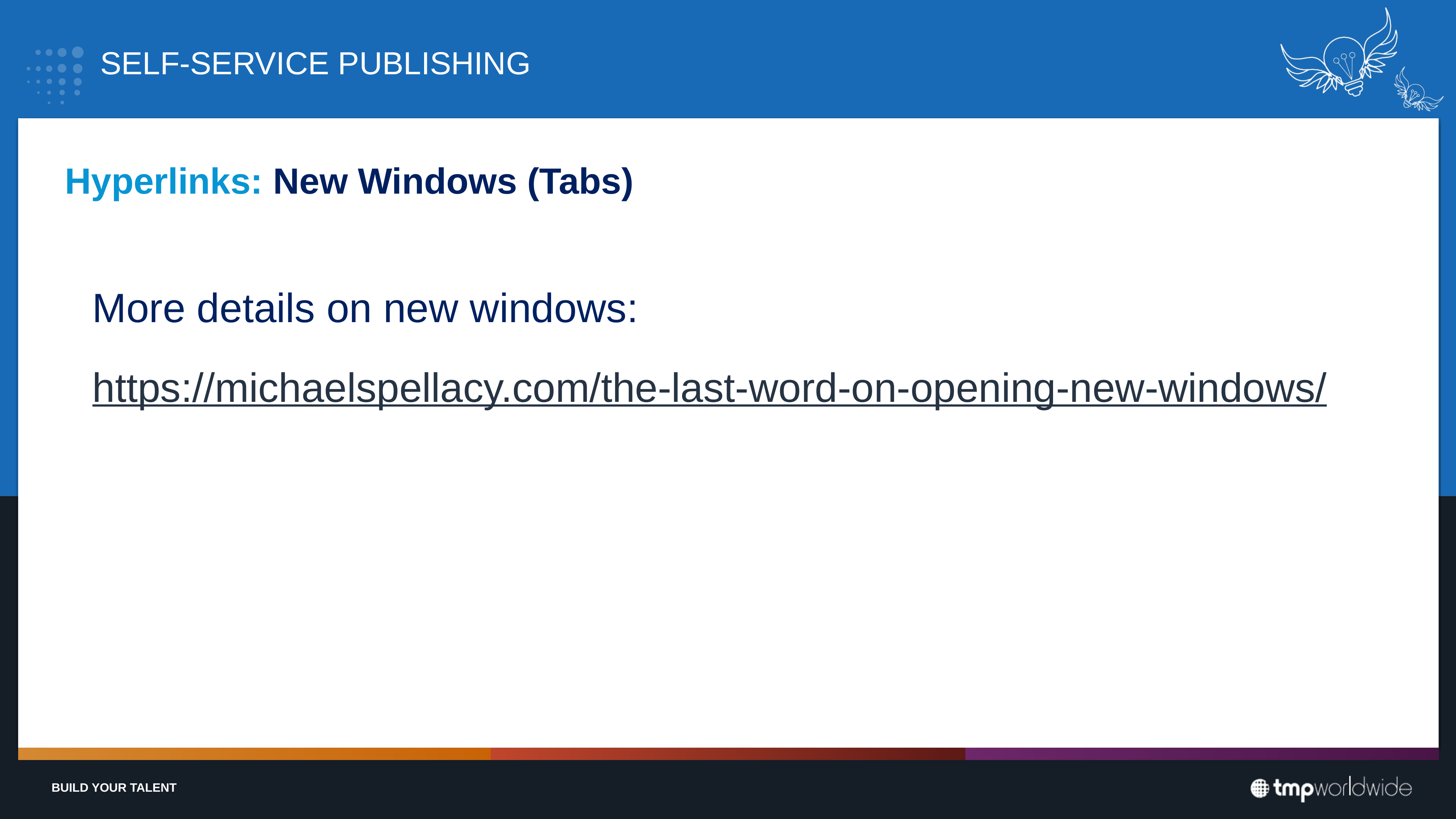

# Self-Service Publishing
Hyperlinks: New Windows (Tabs)

More details on new windows:
https://michaelspellacy.com/the-last-word-on-opening-new-windows/